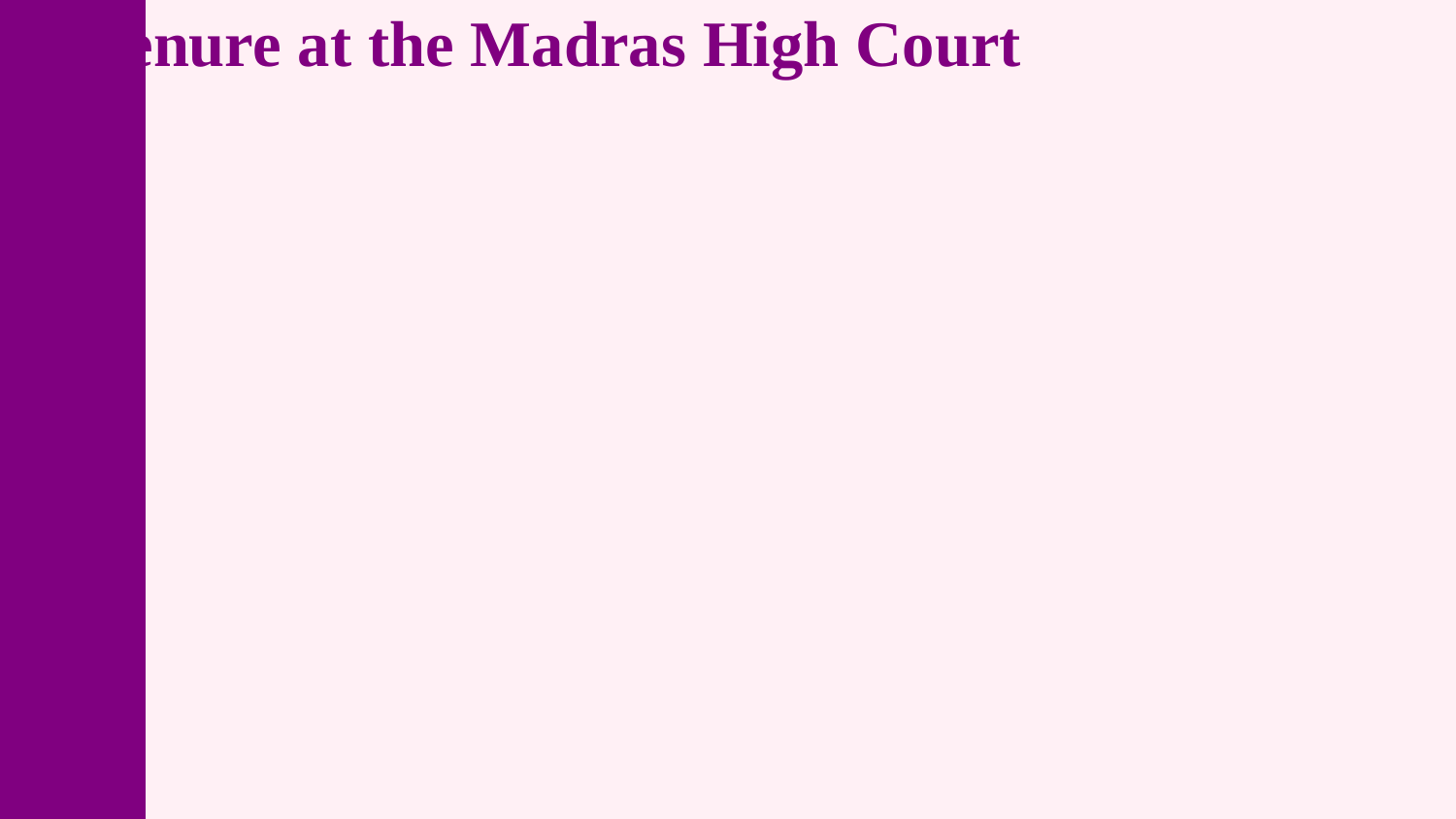

Tenure at the Madras High Court
Served as a Permanent Judge from his appointment in March 2000 until his retirement. Contributed significantly to the court's jurisprudence during his tenure.